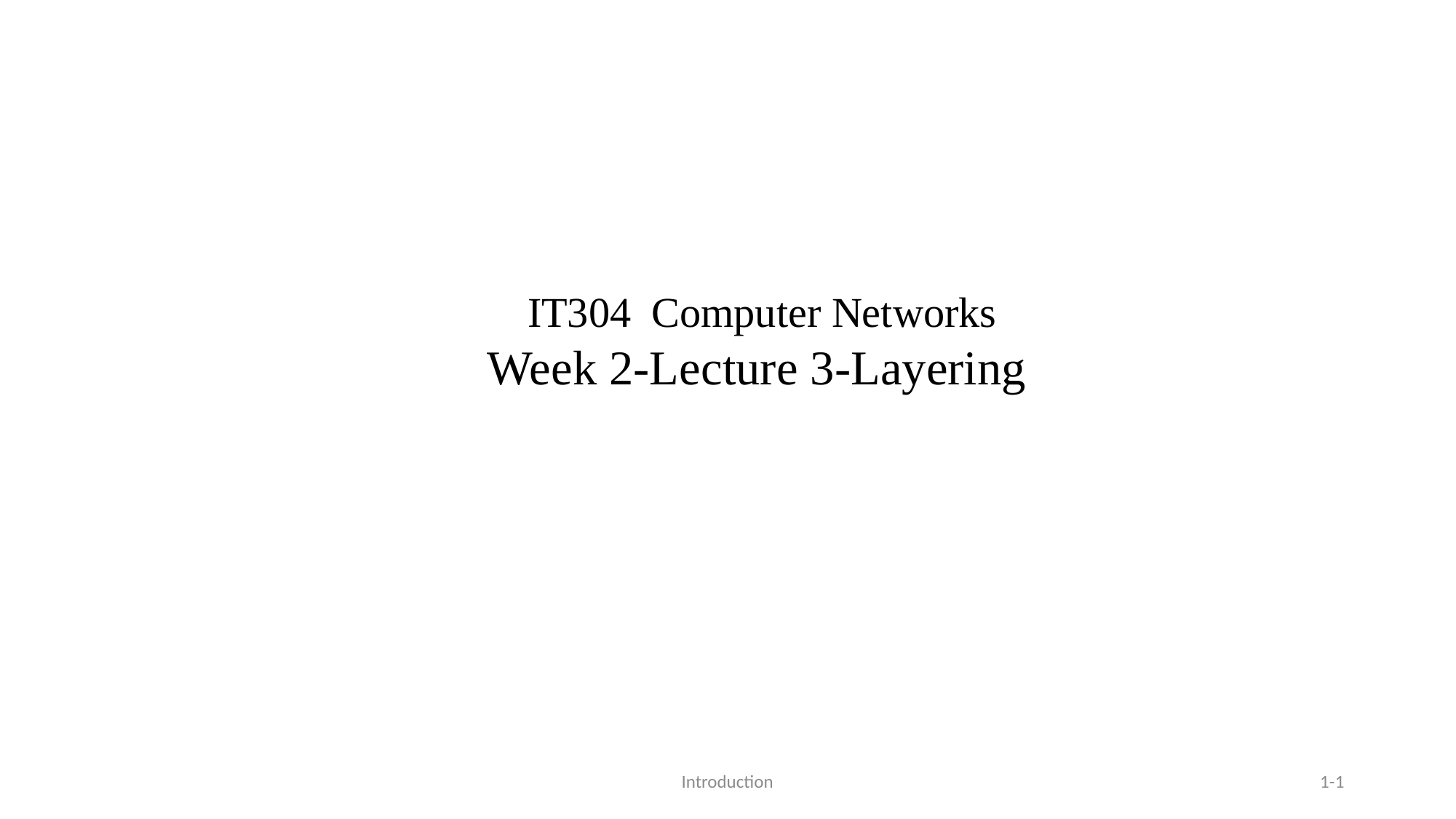

IT304  Computer Networks
Week 2-Lecture 3-Layering
Introduction
1-1